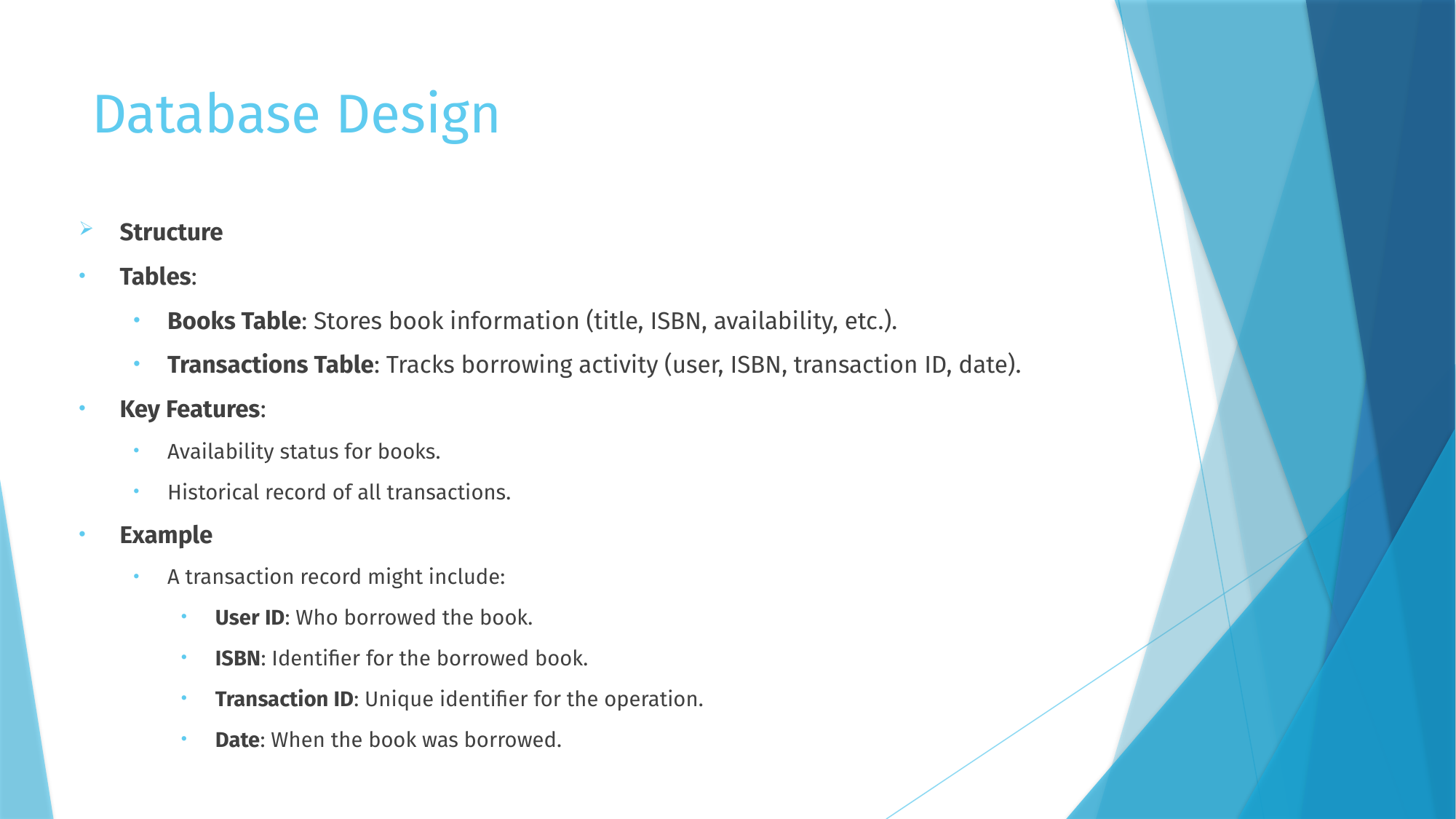

# Database Design
Structure
Tables:
Books Table: Stores book information (title, ISBN, availability, etc.).
Transactions Table: Tracks borrowing activity (user, ISBN, transaction ID, date).
Key Features:
Availability status for books.
Historical record of all transactions.
Example
A transaction record might include:
User ID: Who borrowed the book.
ISBN: Identifier for the borrowed book.
Transaction ID: Unique identifier for the operation.
Date: When the book was borrowed.